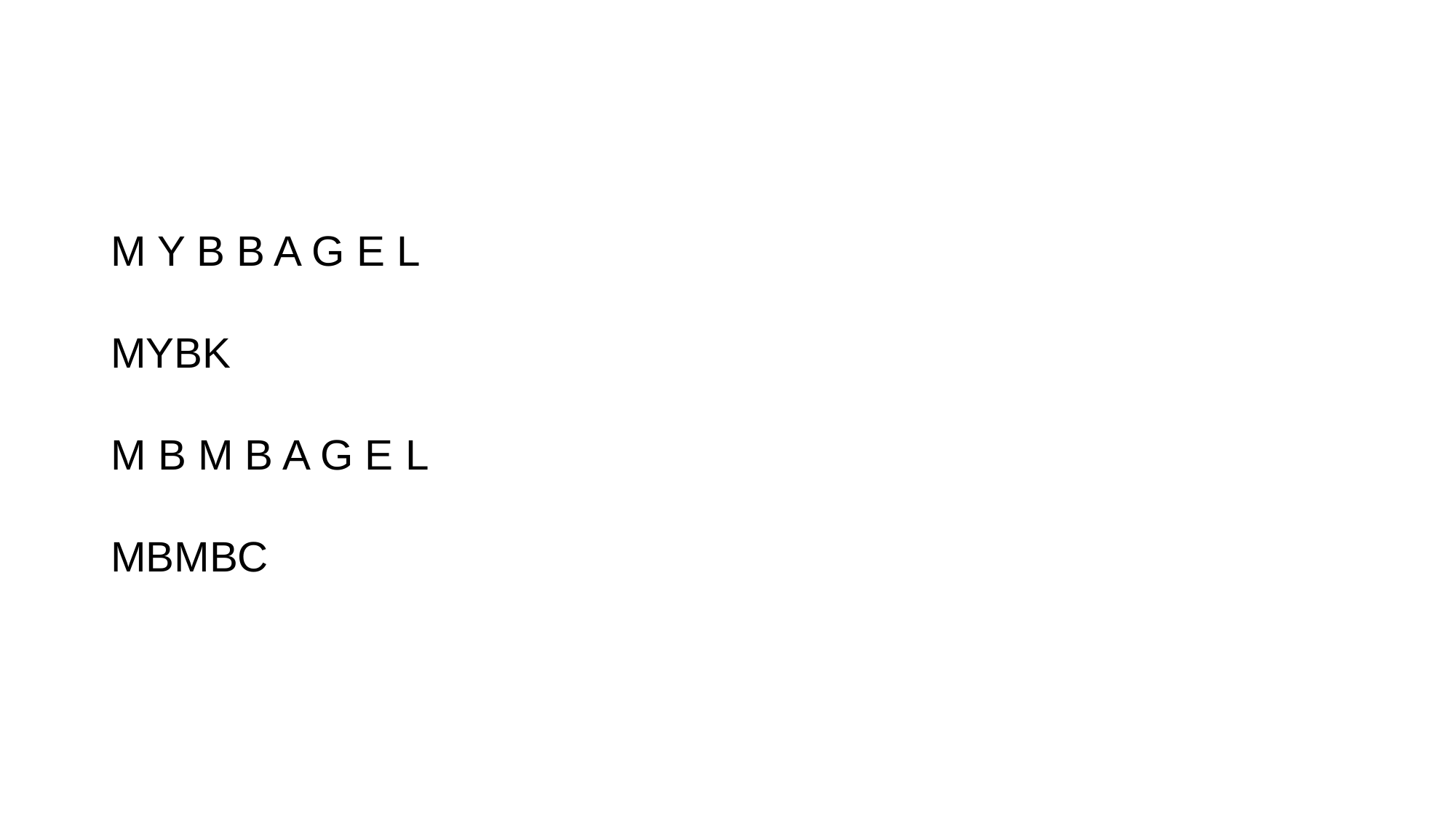

#
M Y B B A G E L

MYBK

M B M B A G E L

MBMBC